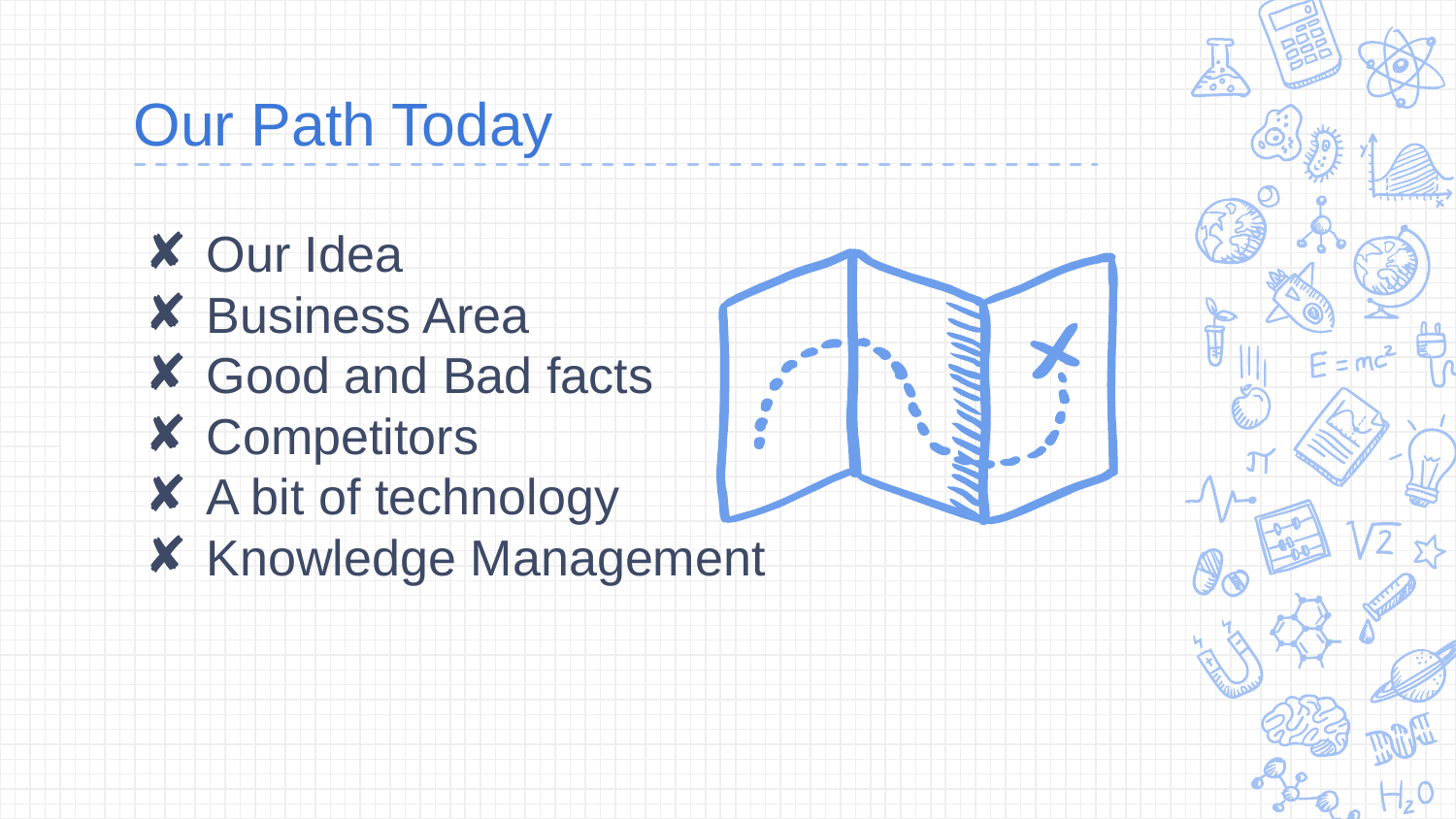

# Our Path Today
Our Idea
Business Area
Good and Bad facts
Competitors
A bit of technology
Knowledge Management